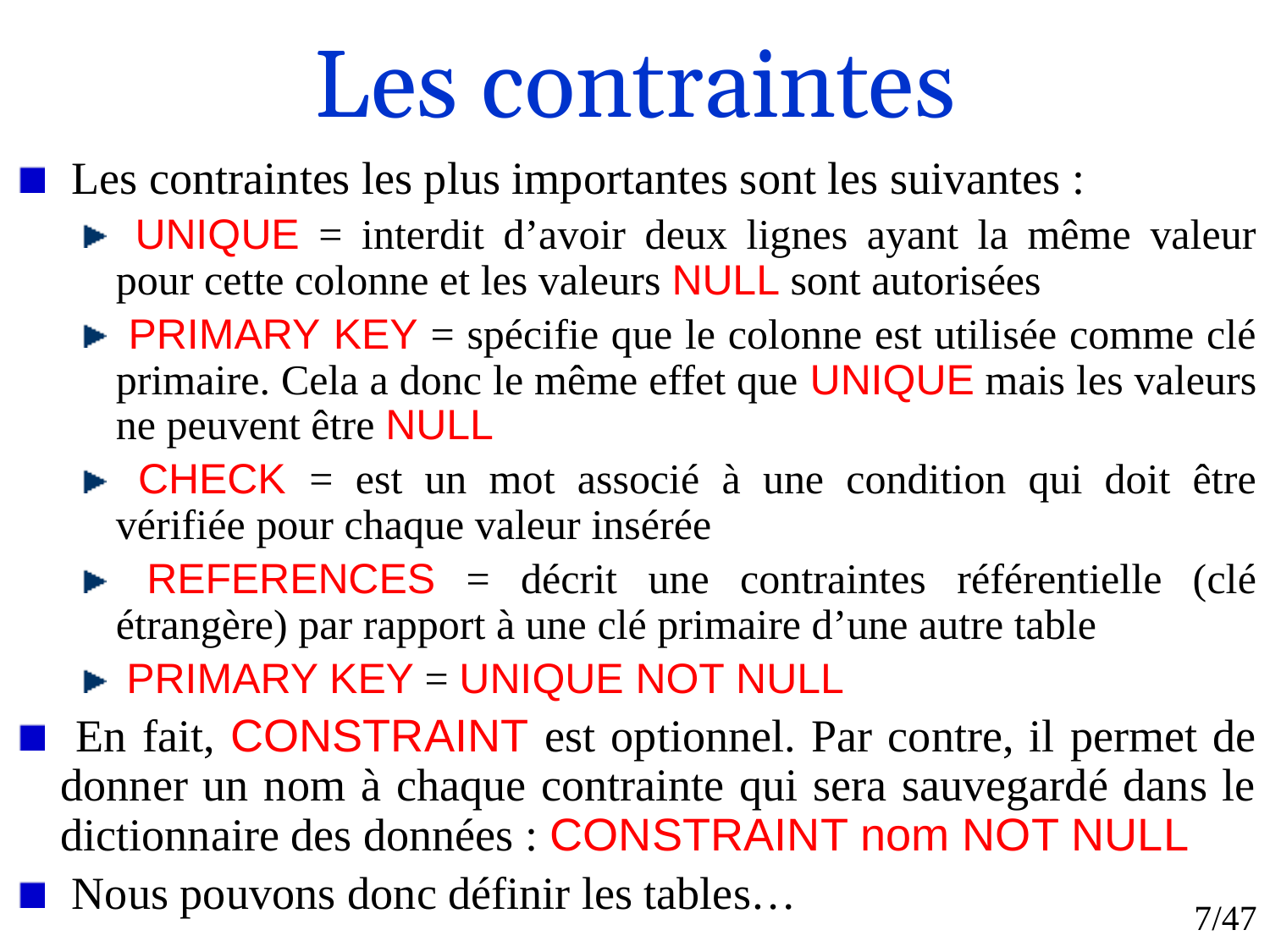

# Les contraintes
 Les contraintes les plus importantes sont les suivantes :
 UNIQUE = interdit d’avoir deux lignes ayant la même valeur pour cette colonne et les valeurs NULL sont autorisées
 PRIMARY KEY = spécifie que le colonne est utilisée comme clé primaire. Cela a donc le même effet que UNIQUE mais les valeurs ne peuvent être NULL
 CHECK = est un mot associé à une condition qui doit être vérifiée pour chaque valeur insérée
 REFERENCES = décrit une contraintes référentielle (clé étrangère) par rapport à une clé primaire d’une autre table
 PRIMARY KEY = UNIQUE NOT NULL
 En fait, CONSTRAINT est optionnel. Par contre, il permet de donner un nom à chaque contrainte qui sera sauvegardé dans le dictionnaire des données : CONSTRAINT nom NOT NULL
 Nous pouvons donc définir les tables…
7/47